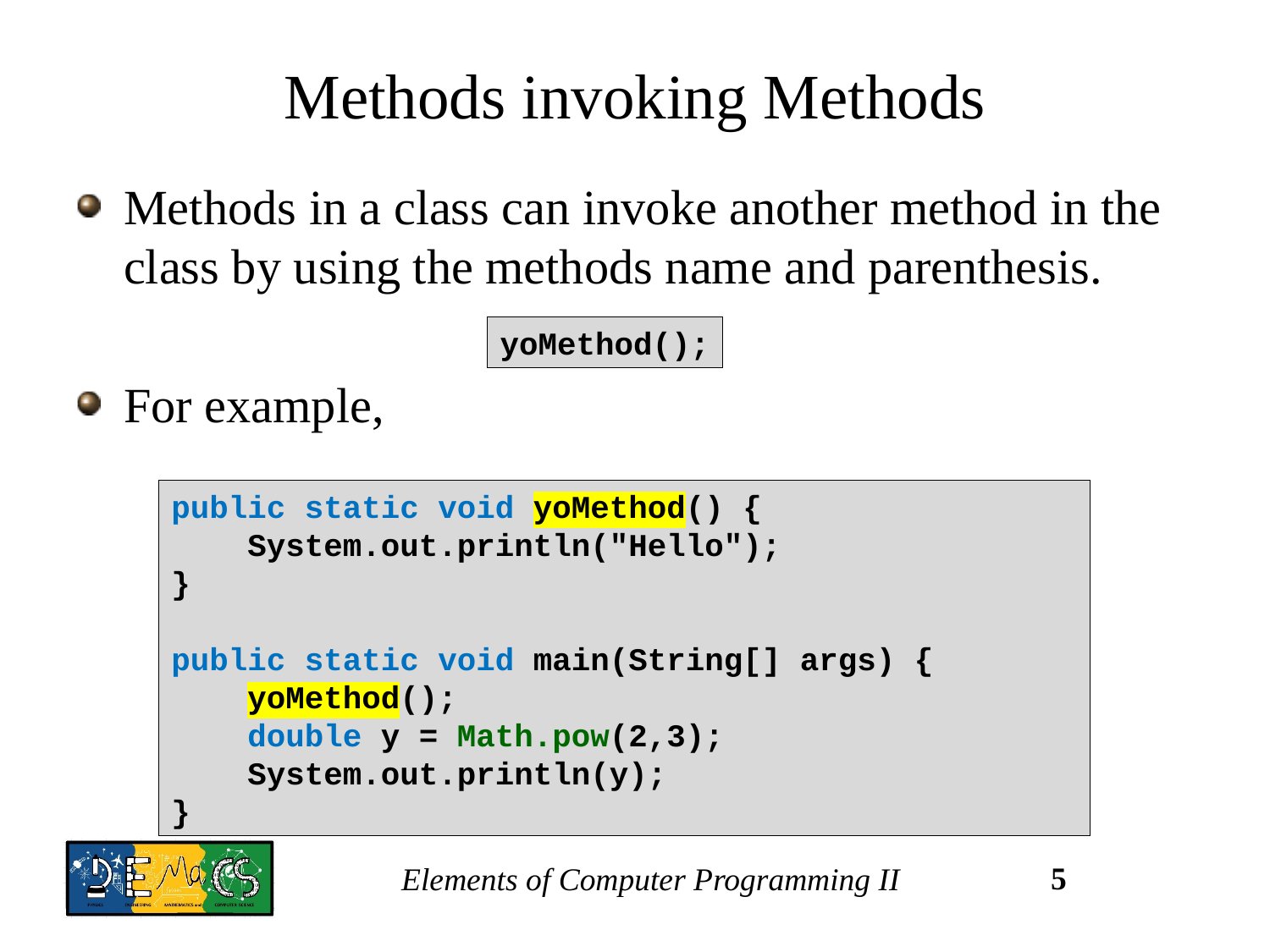

# Methods invoking Methods
Methods in a class can invoke another method in the class by using the methods name and parenthesis.

For example,
yoMethod();
public static void yoMethod() {
    System.out.println("Hello");
}

public static void main(String[] args) {
    yoMethod();
    double y = Math.pow(2,3);
    System.out.println(y);
}